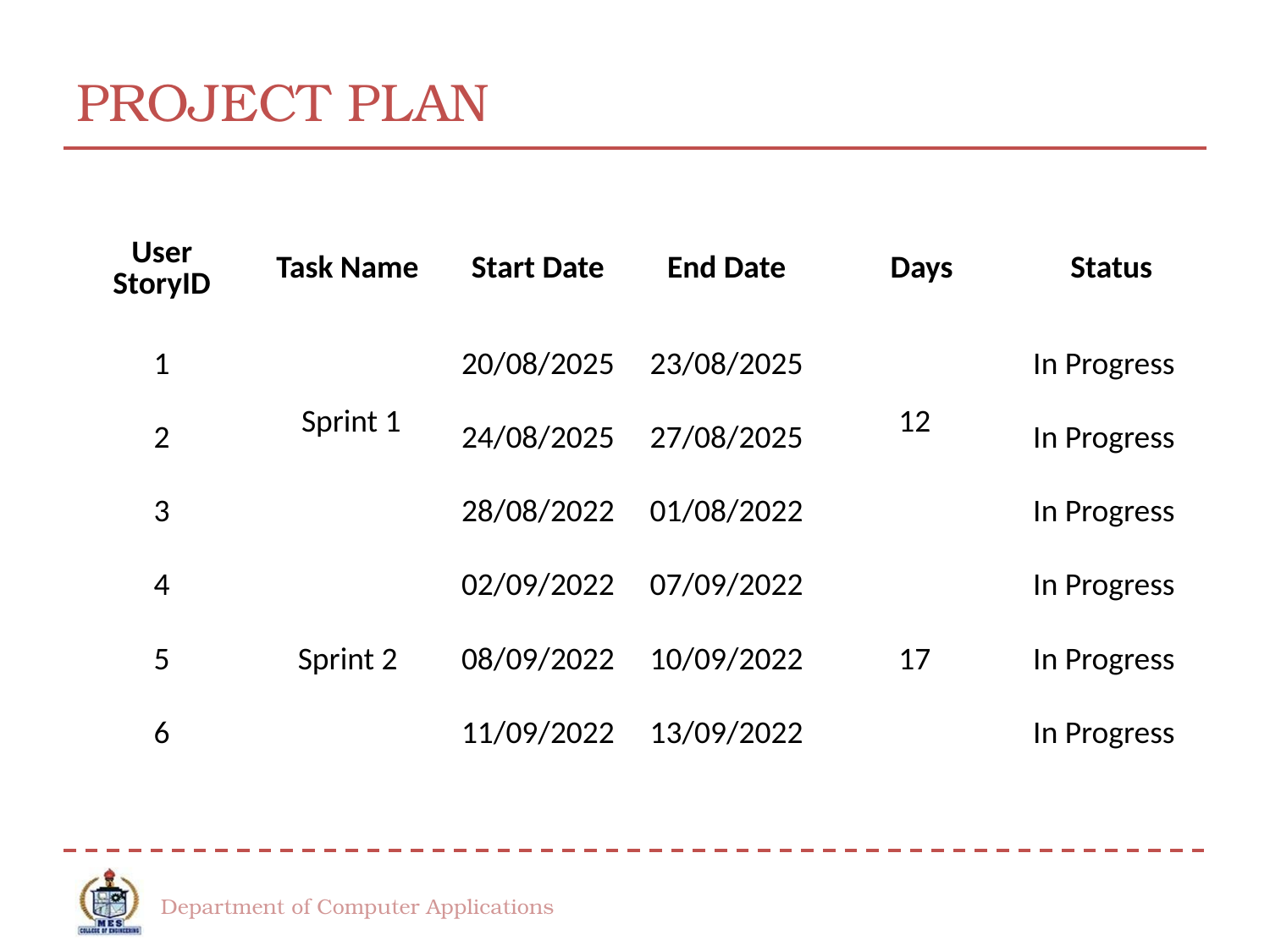

# PROJECT PLAN
| User StoryID | Task Name | Start Date | End Date | Days | Status |
| --- | --- | --- | --- | --- | --- |
| 1 | Sprint 1 | 20/08/2025 | 23/08/2025 | 12 | In Progress |
| 2 |  | 24/08/2025 | 27/08/2025 |  | In Progress |
| 3 |  | 28/08/2022 | 01/08/2022 |  | In Progress |
| 4 | Sprint 2 | 02/09/2022 | 07/09/2022 | 17 | In Progress |
| 5 |  | 08/09/2022 | 10/09/2022 |  | In Progress |
| 6 |  | 11/09/2022 | 13/09/2022 |  | In Progress |
Department of Computer Applications

20